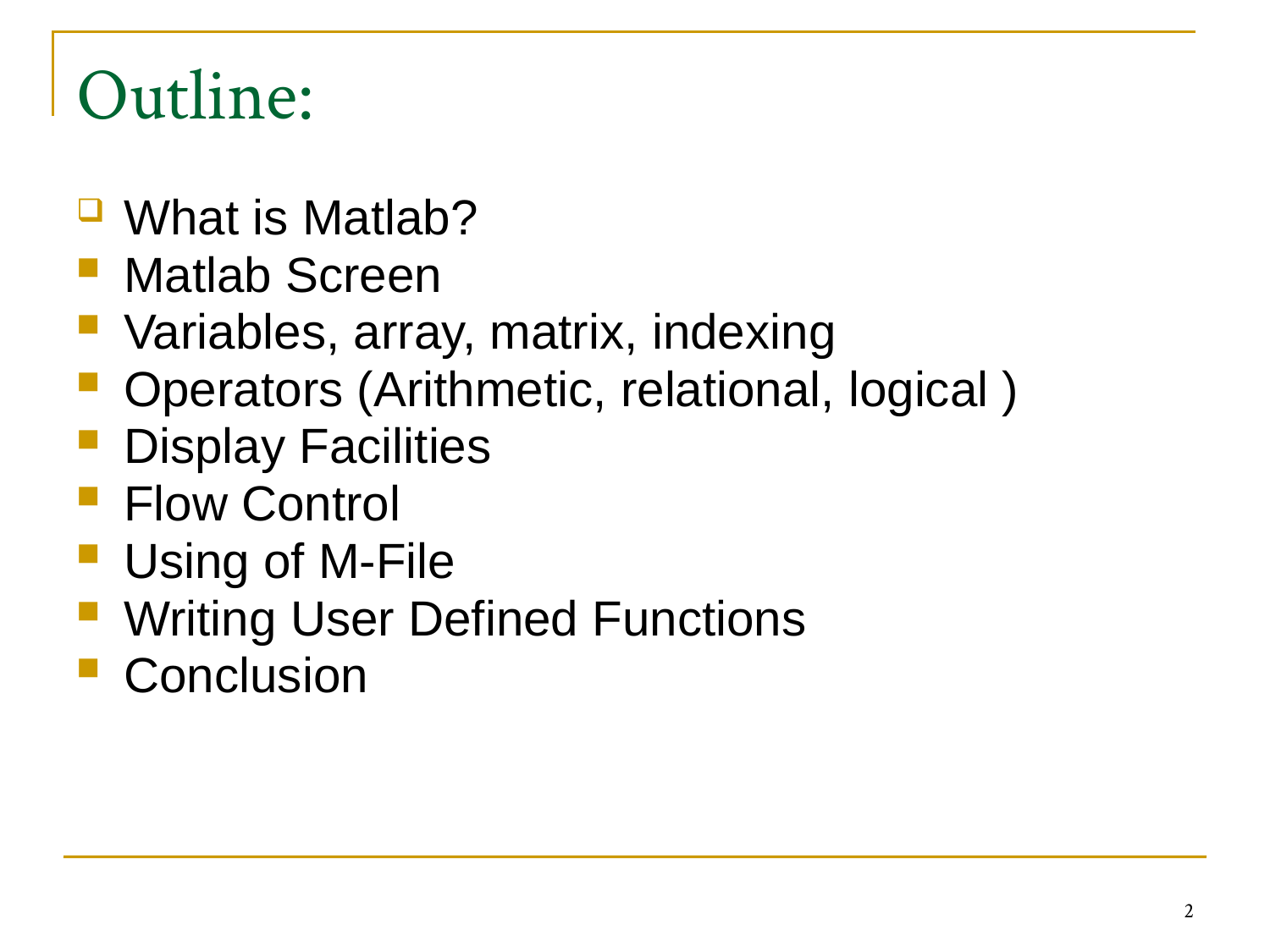

# Outline:
What is Matlab?
Matlab Screen
Variables, array, matrix, indexing
Operators (Arithmetic, relational, logical )
Display Facilities
Flow Control
Using of M-File
Writing User Defined Functions
Conclusion
2